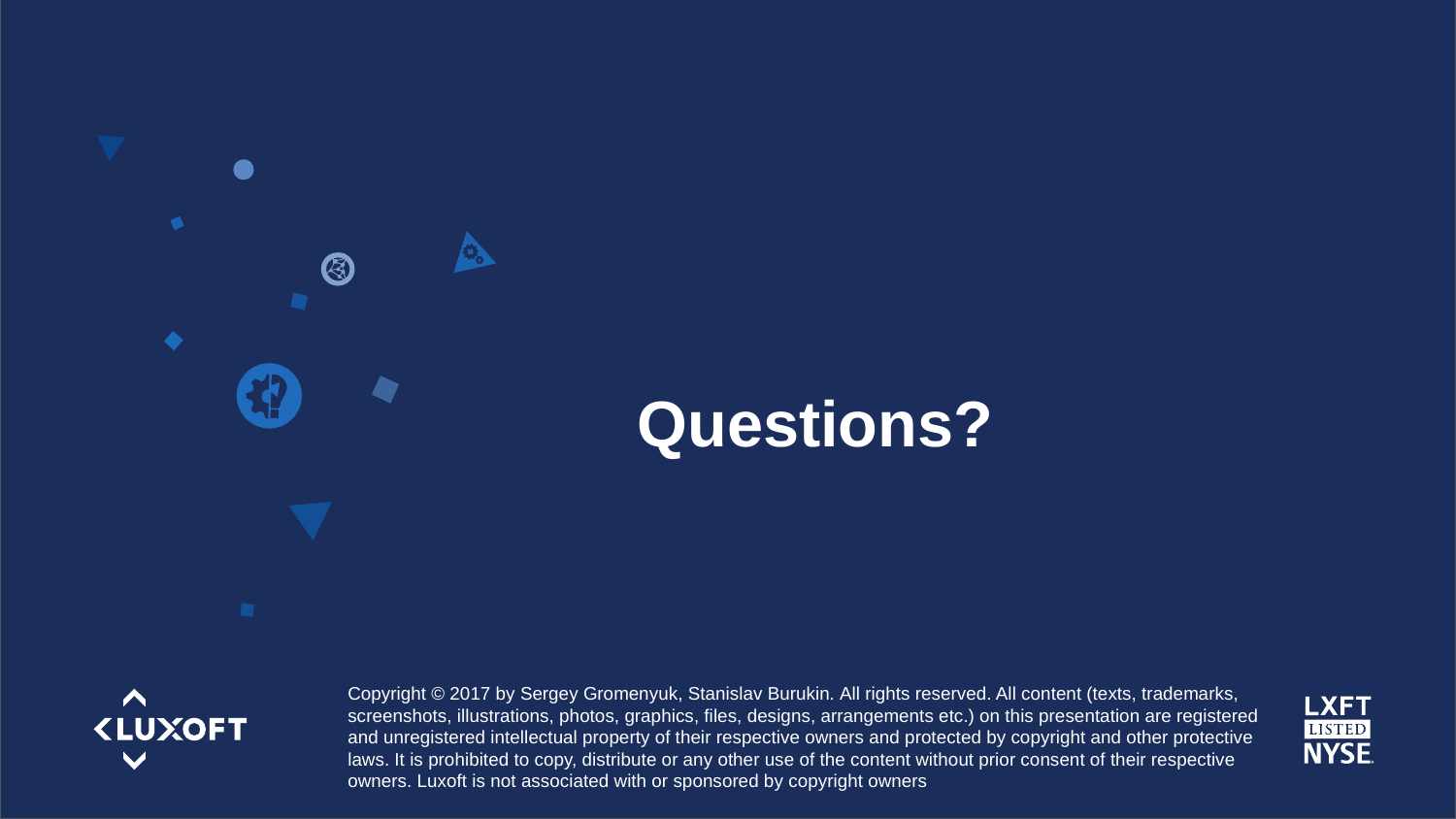

# Questions?
Copyright © 2017 by Sergey Gromenyuk, Stanislav Burukin. All rights reserved. All content (texts, trademarks, screenshots, illustrations, photos, graphics, files, designs, arrangements etc.) on this presentation are registered and unregistered intellectual property of their respective owners and protected by copyright and other protective laws. It is prohibited to copy, distribute or any other use of the content without prior consent of their respective owners. Luxoft is not associated with or sponsored by copyright owners